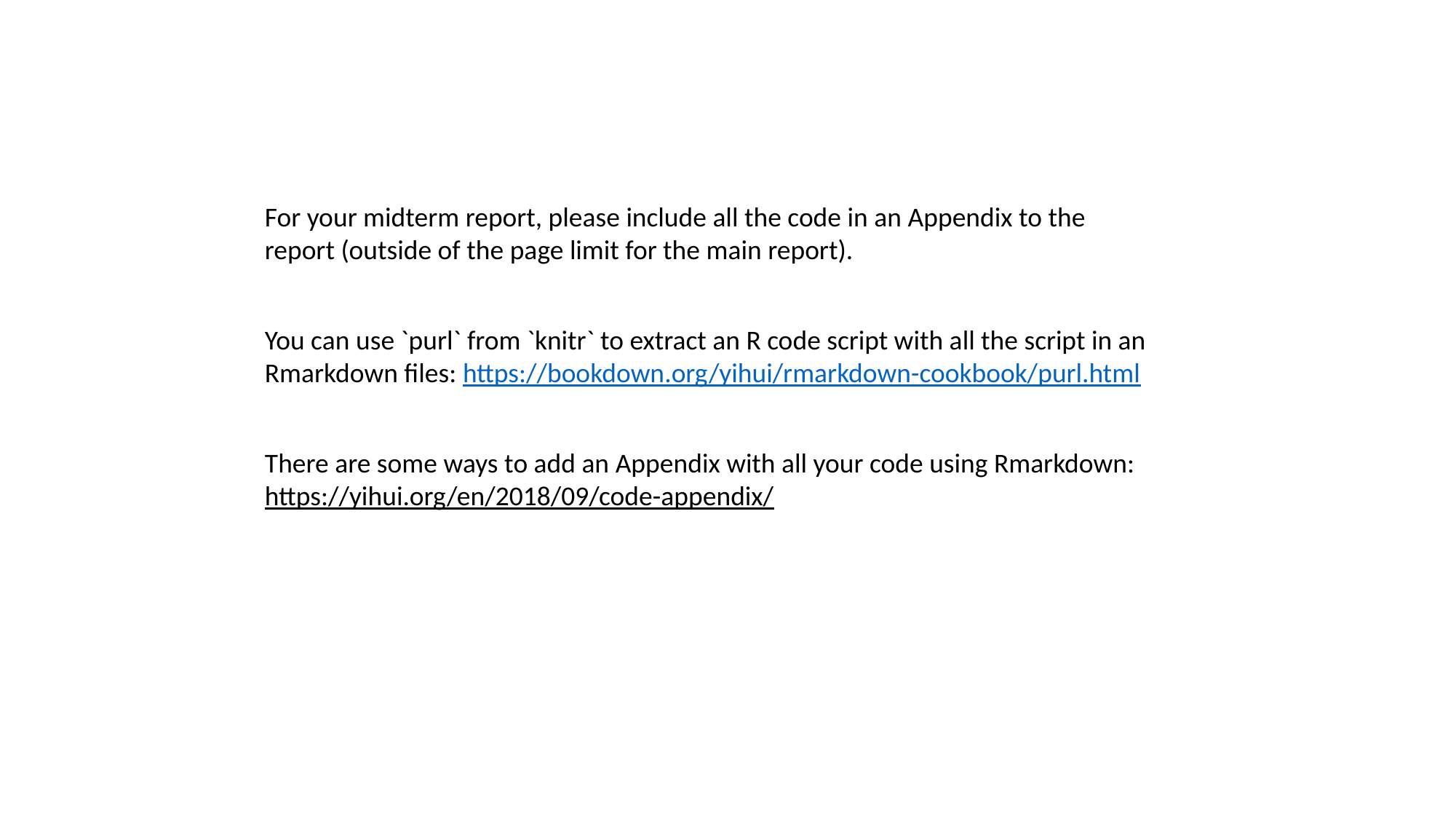

For your midterm report, please include all the code in an Appendix to the report (outside of the page limit for the main report).
You can use `purl` from `knitr` to extract an R code script with all the script in an Rmarkdown files: https://bookdown.org/yihui/rmarkdown-cookbook/purl.html
There are some ways to add an Appendix with all your code using Rmarkdown:
https://yihui.org/en/2018/09/code-appendix/